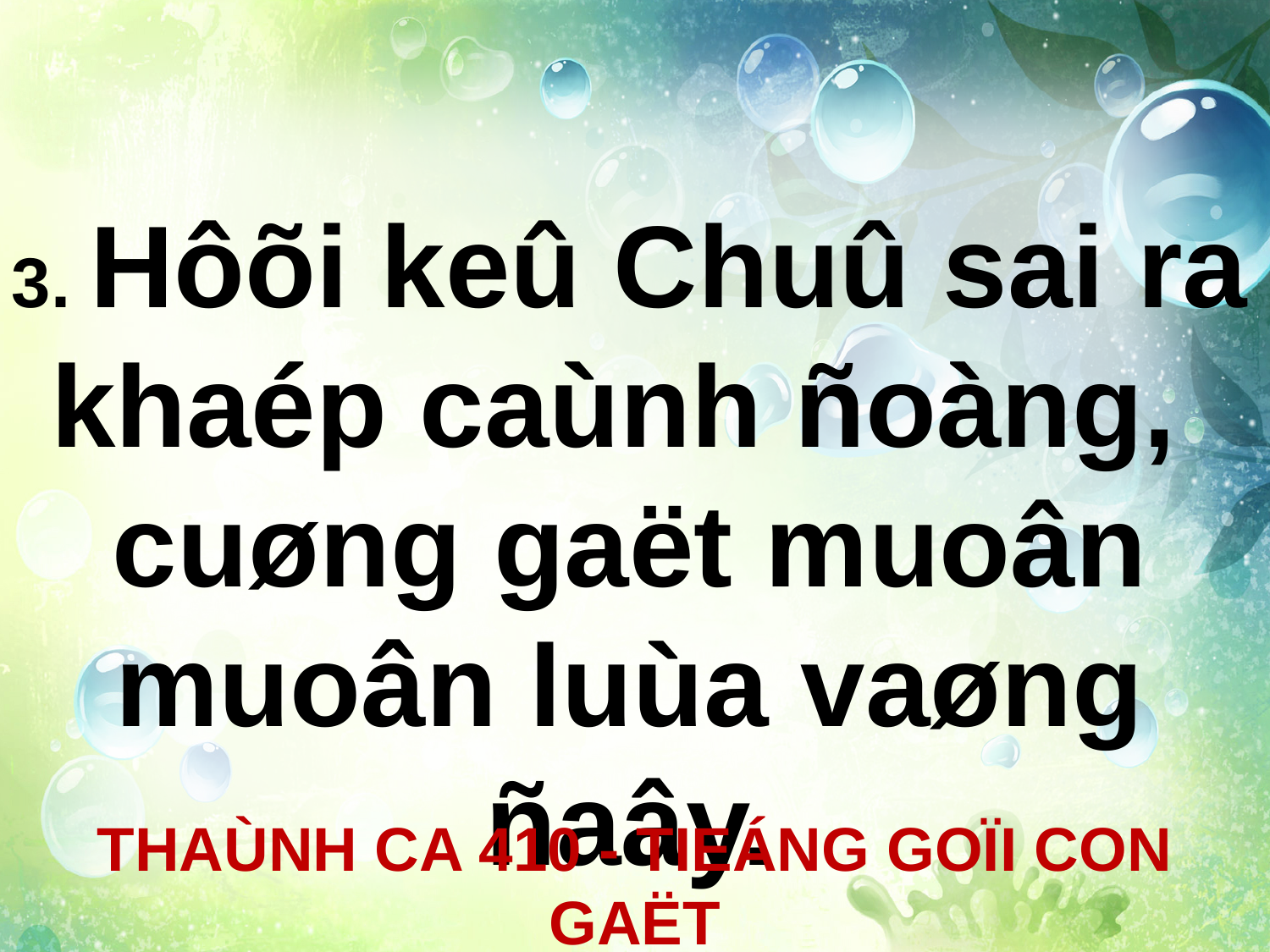

3. Hôõi keû Chuû sai ra khaép caùnh ñoàng,
cuøng gaët muoân muoân luùa vaøng ñaây.
THAÙNH CA 410 - TIEÁNG GOÏI CON GAËT